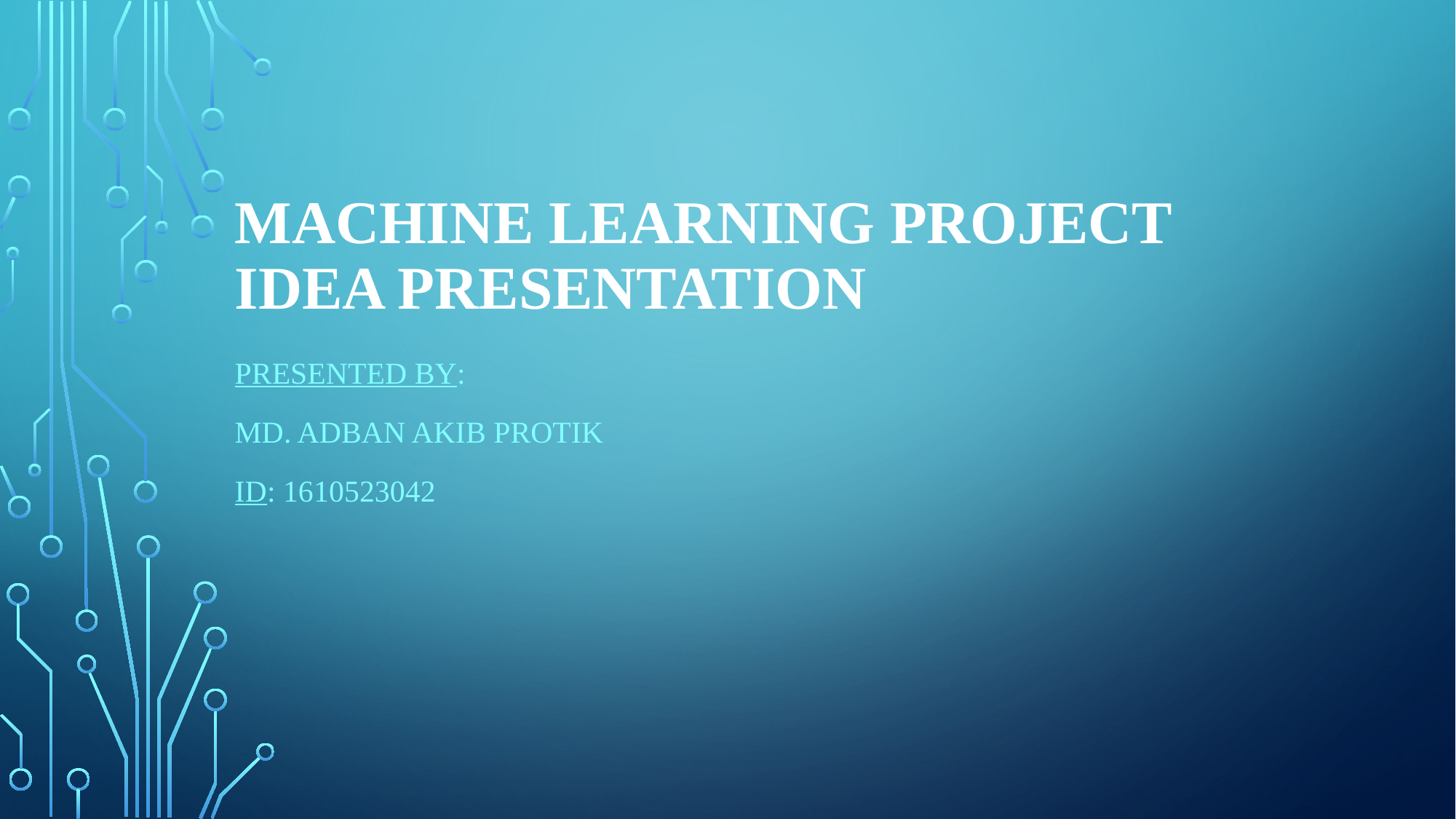

# Machine learning project idea presentation
Presented by:
Md. Adban akib protik
ID: 1610523042